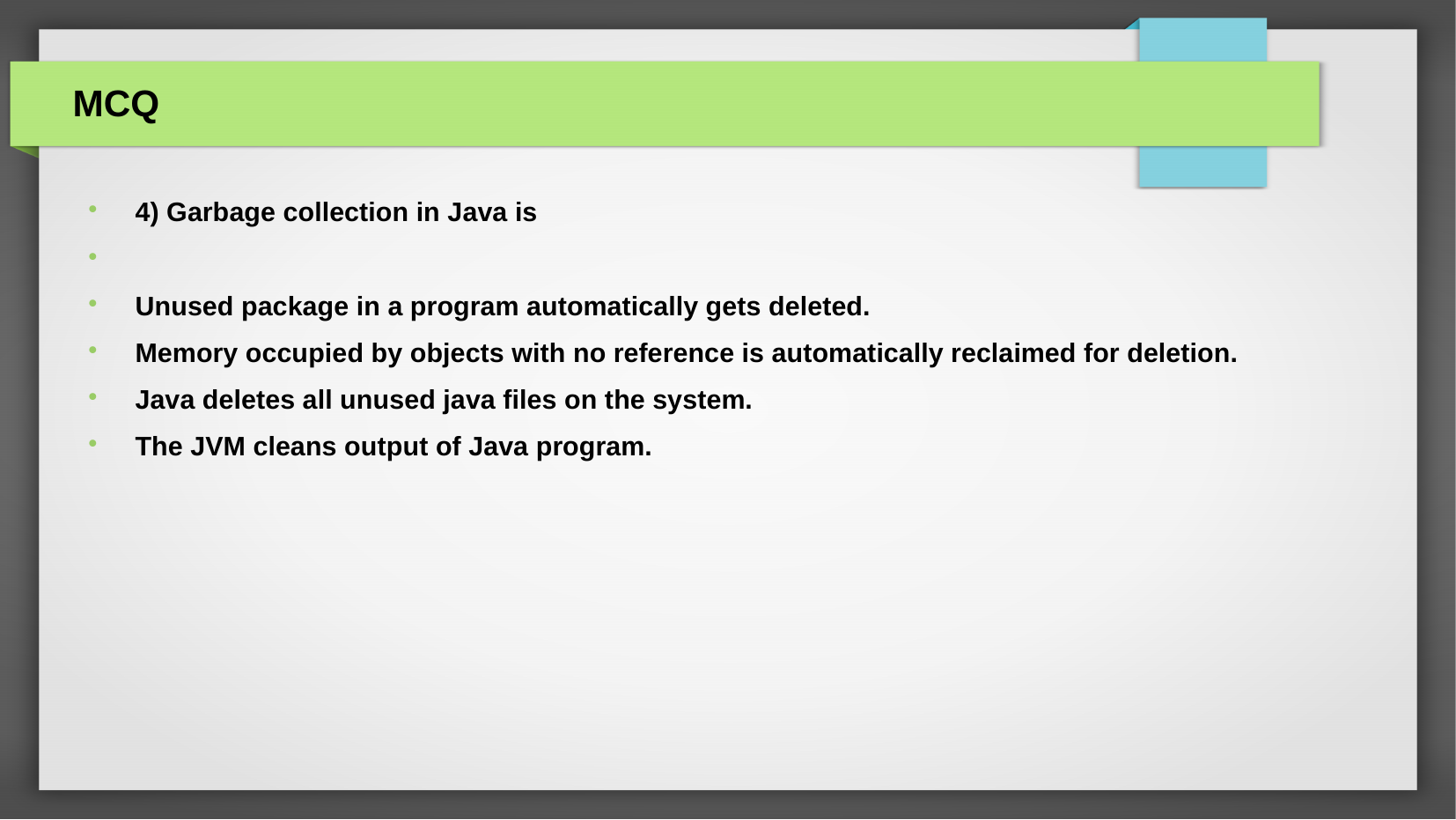

MCQ
4) Garbage collection in Java is

Unused package in a program automatically gets deleted.
Memory occupied by objects with no reference is automatically reclaimed for deletion.
Java deletes all unused java files on the system.
The JVM cleans output of Java program.